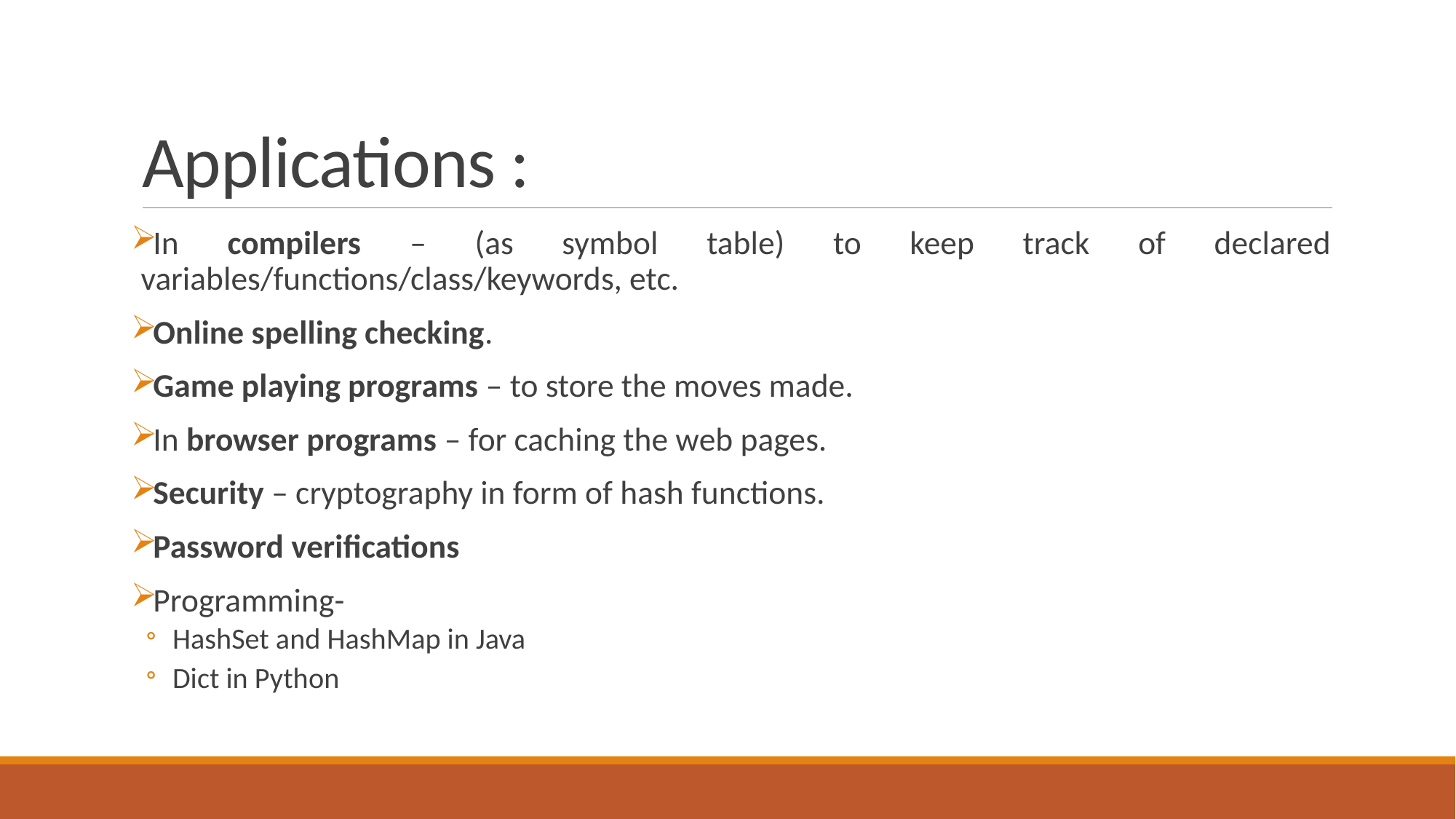

# Applications :
In compilers – (as symbol table) to keep track of declared variables/functions/class/keywords, etc.
Online spelling checking.
Game playing programs – to store the moves made.
In browser programs – for caching the web pages.
Security – cryptography in form of hash functions.
Password verifications
Programming-
HashSet and HashMap in Java
Dict in Python